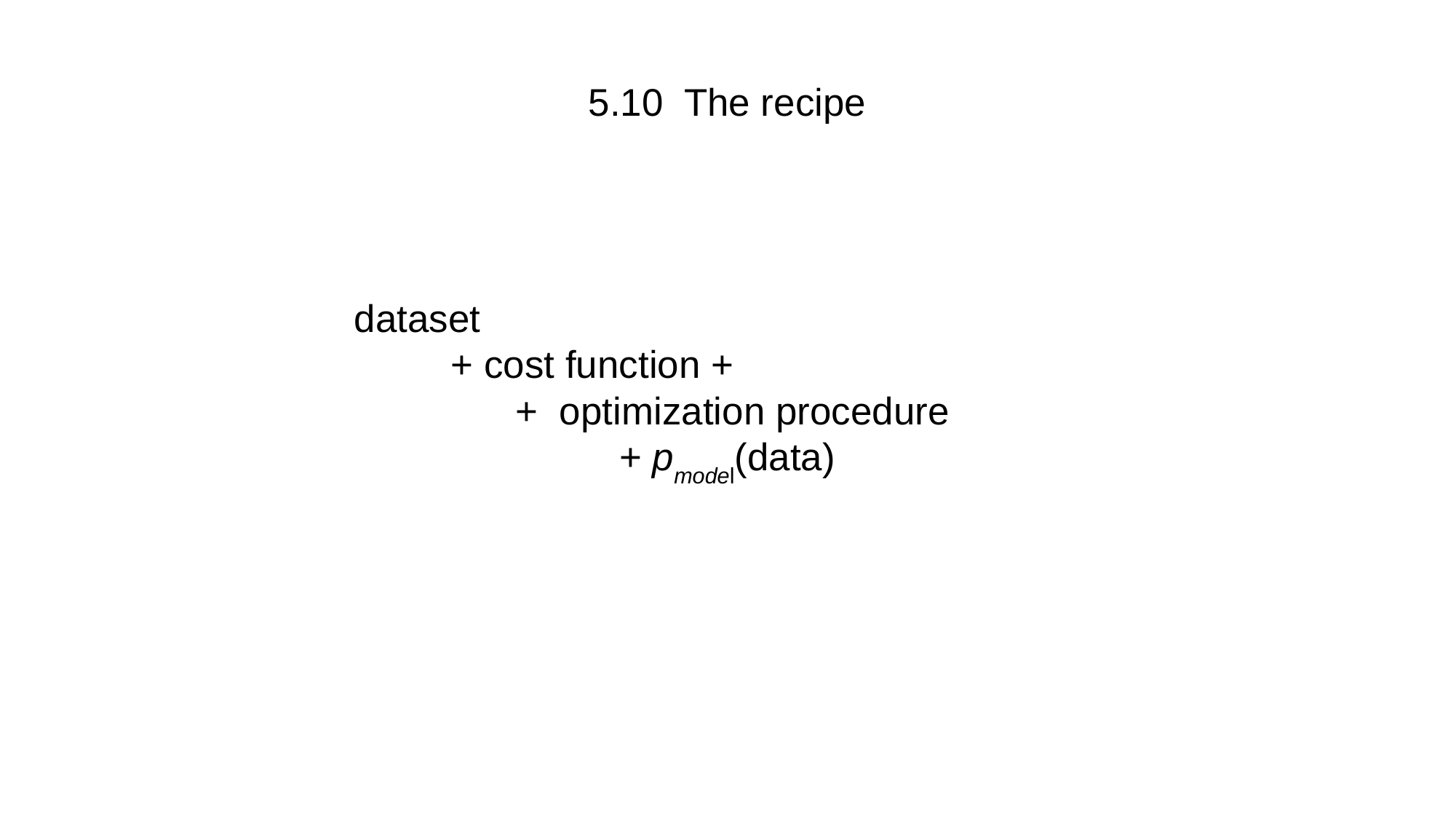

5.10  The recipe
           dataset
				+ cost function +
  +  optimization procedure
+ pmodel(data)